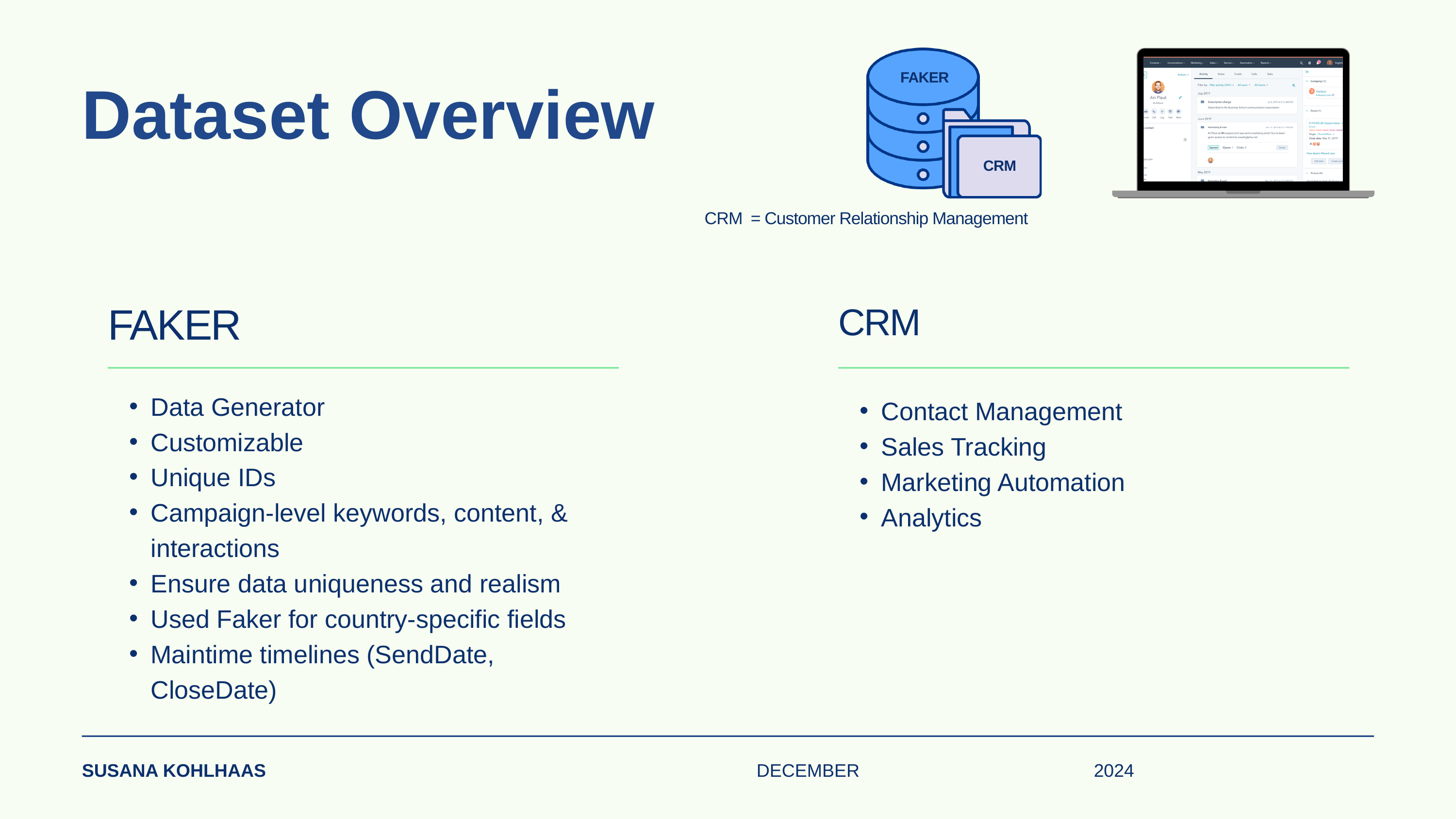

FAKER
CRM

Dataset Overview
CRM  = Customer Relationship Management
FAKER
CRM

Data Generator
Customizable
Unique IDs
Campaign-level keywords, content, & interactions
Ensure data uniqueness and realism
Used Faker for country-specific fields
Maintime timelines (SendDate, CloseDate)

Contact Management
Sales Tracking
Marketing Automation
Analytics

SUSANA KOHLHAAS
DECEMBER
2024